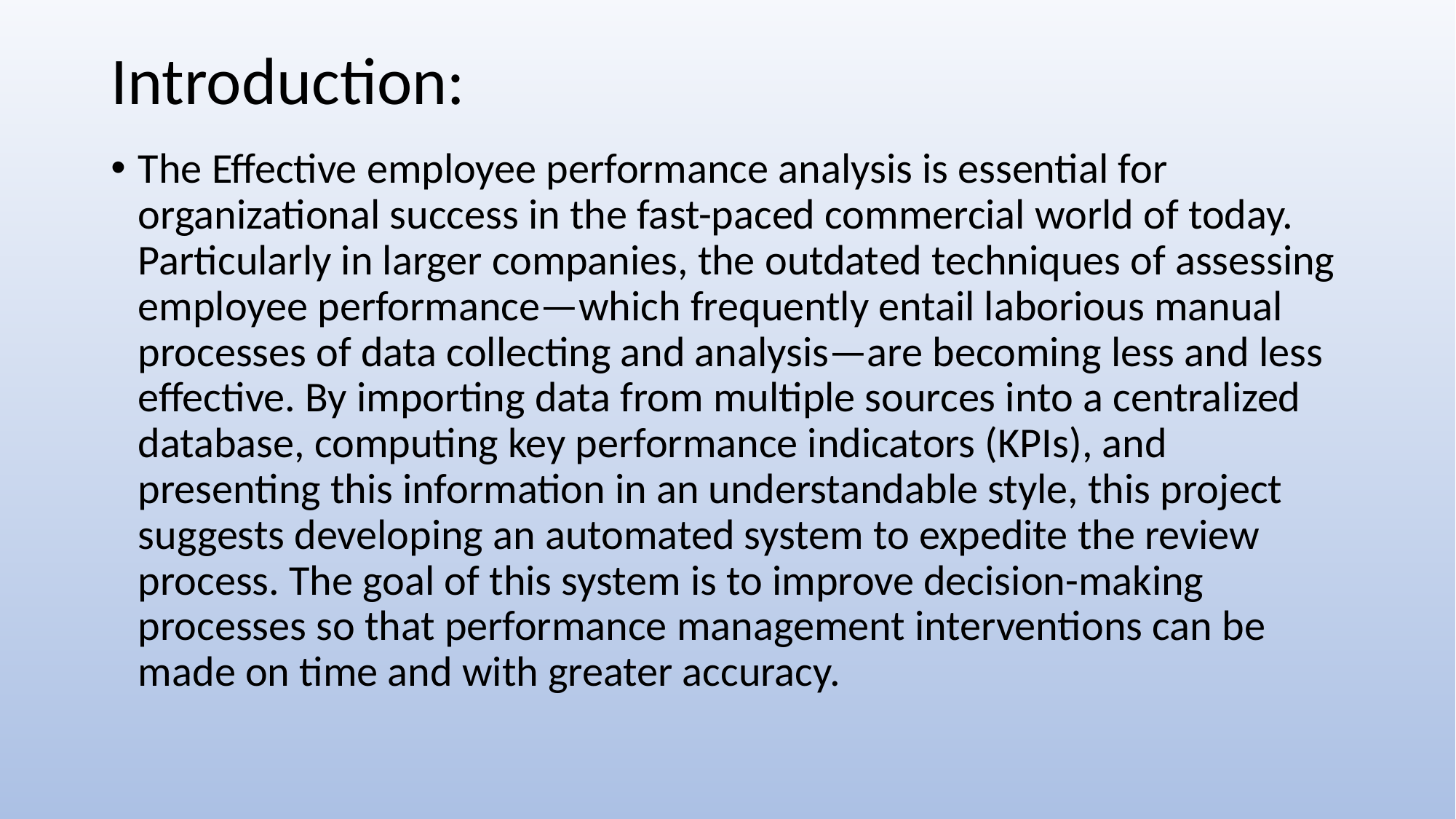

# Introduction:
The Effective employee performance analysis is essential for organizational success in the fast-paced commercial world of today. Particularly in larger companies, the outdated techniques of assessing employee performance—which frequently entail laborious manual processes of data collecting and analysis—are becoming less and less effective. By importing data from multiple sources into a centralized database, computing key performance indicators (KPIs), and presenting this information in an understandable style, this project suggests developing an automated system to expedite the review process. The goal of this system is to improve decision-making processes so that performance management interventions can be made on time and with greater accuracy.